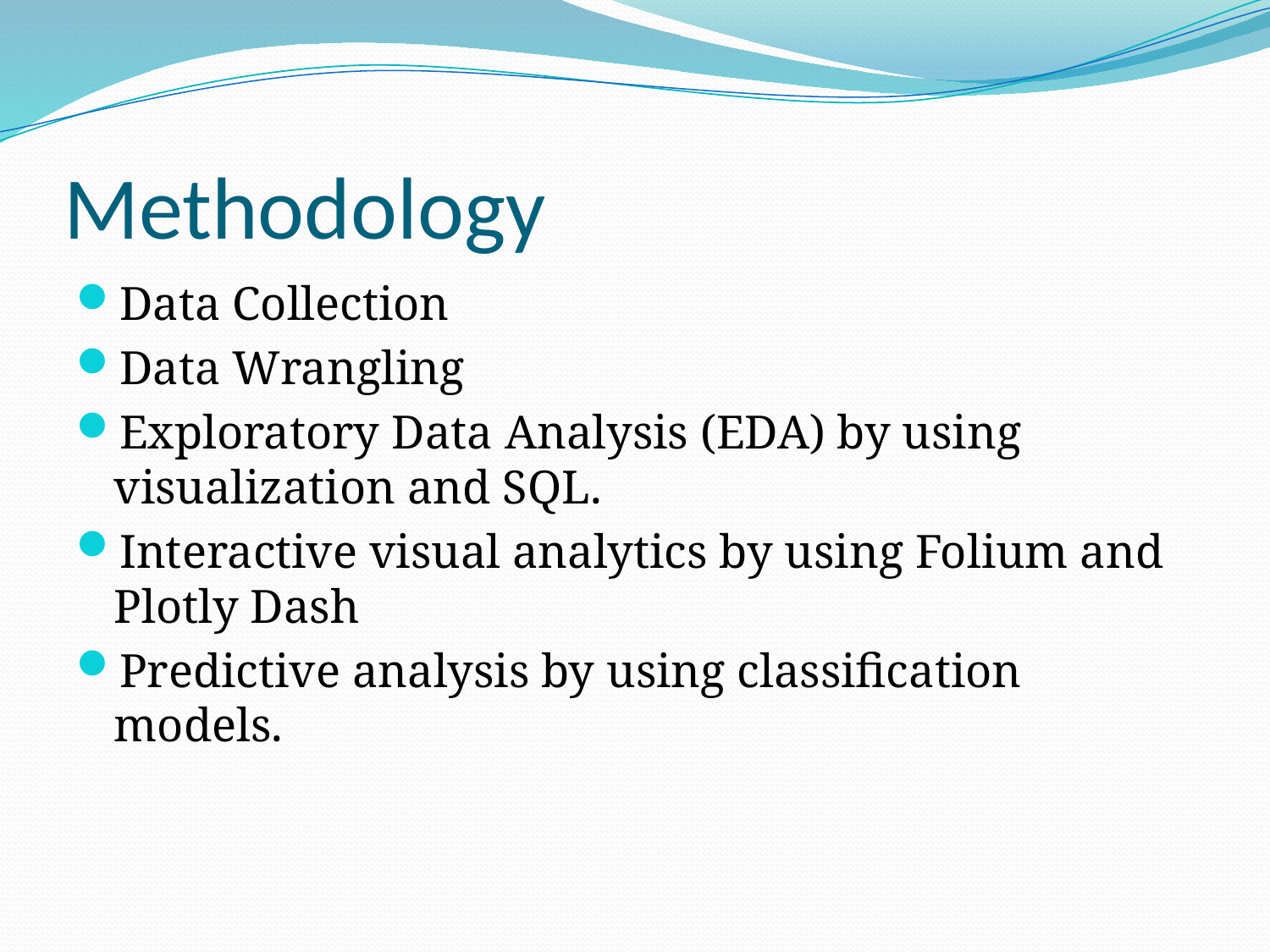

# Methodology
Data Collection
Data Wrangling
Exploratory Data Analysis (EDA) by using visualization and SQL.
Interactive visual analytics by using Folium and Plotly Dash
Predictive analysis by using classification models.